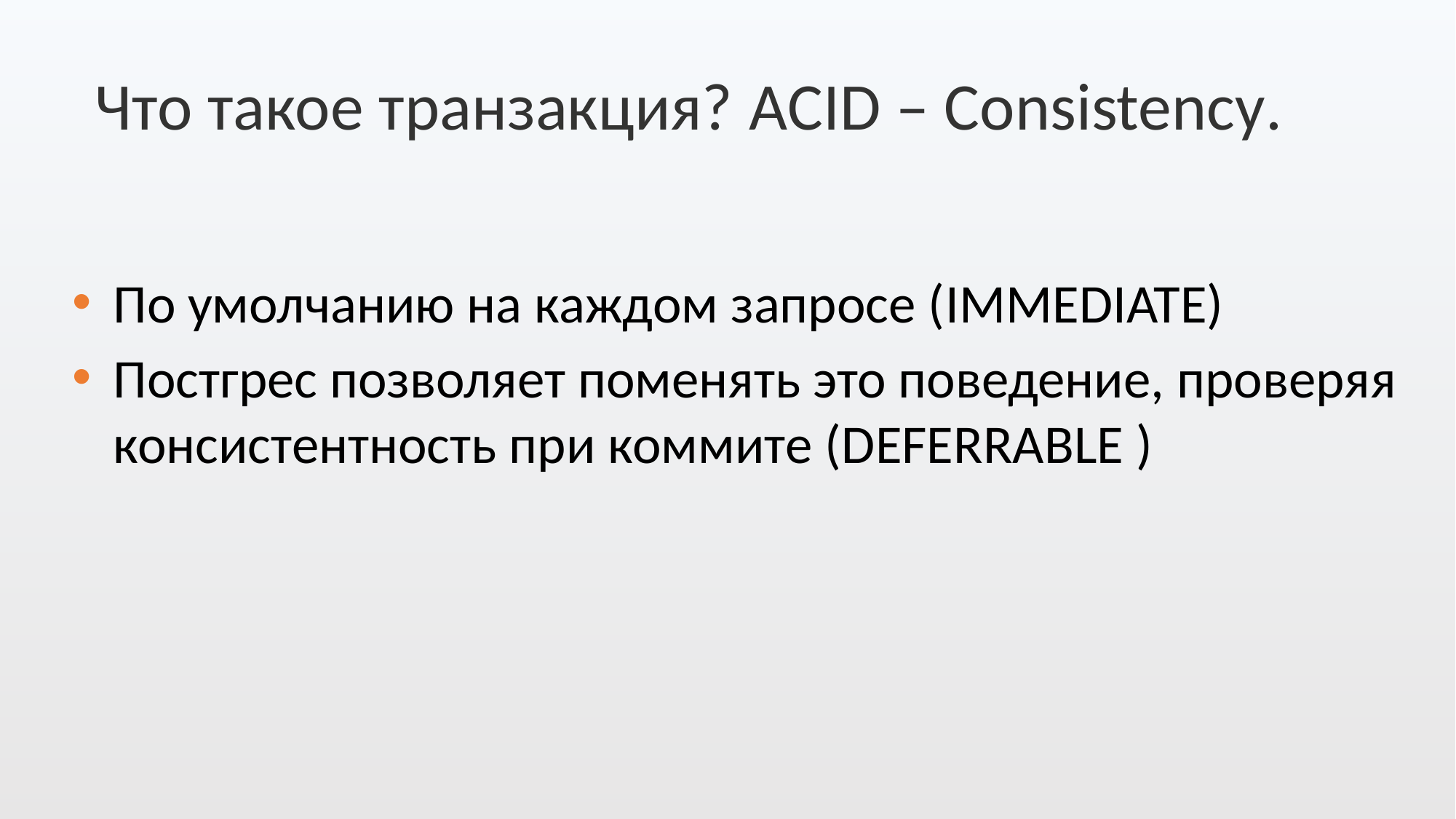

Что такое транзакция? ACID – Consistency.

По умолчанию на каждом запросе (IMMEDIATE)
Постгрес позволяет поменять это поведение, проверяя консистентность при коммите (DEFERRABLE )